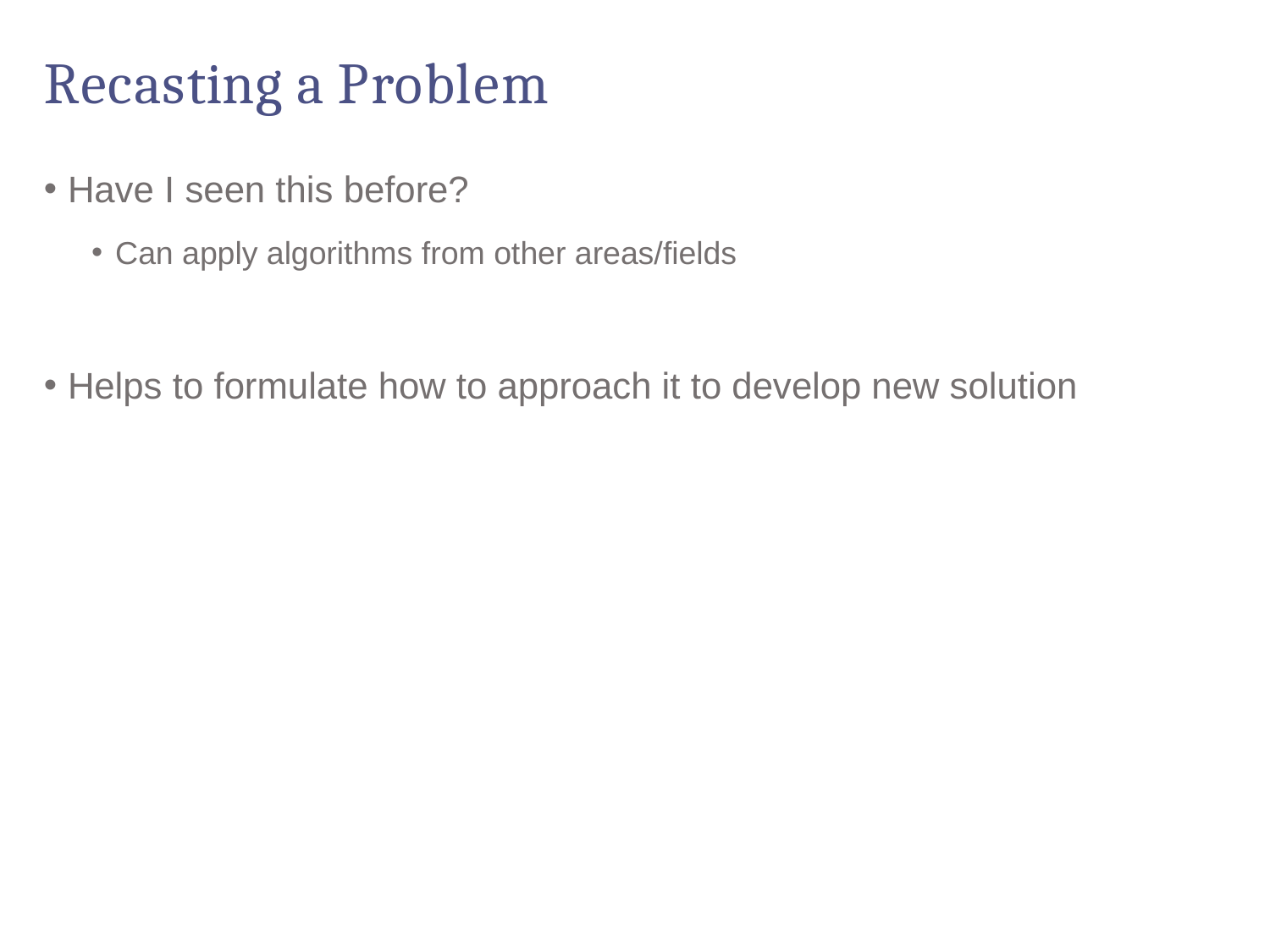

# Recasting a Problem
Have I seen this before?
Can apply algorithms from other areas/fields

Helps to formulate how to approach it to develop new solution